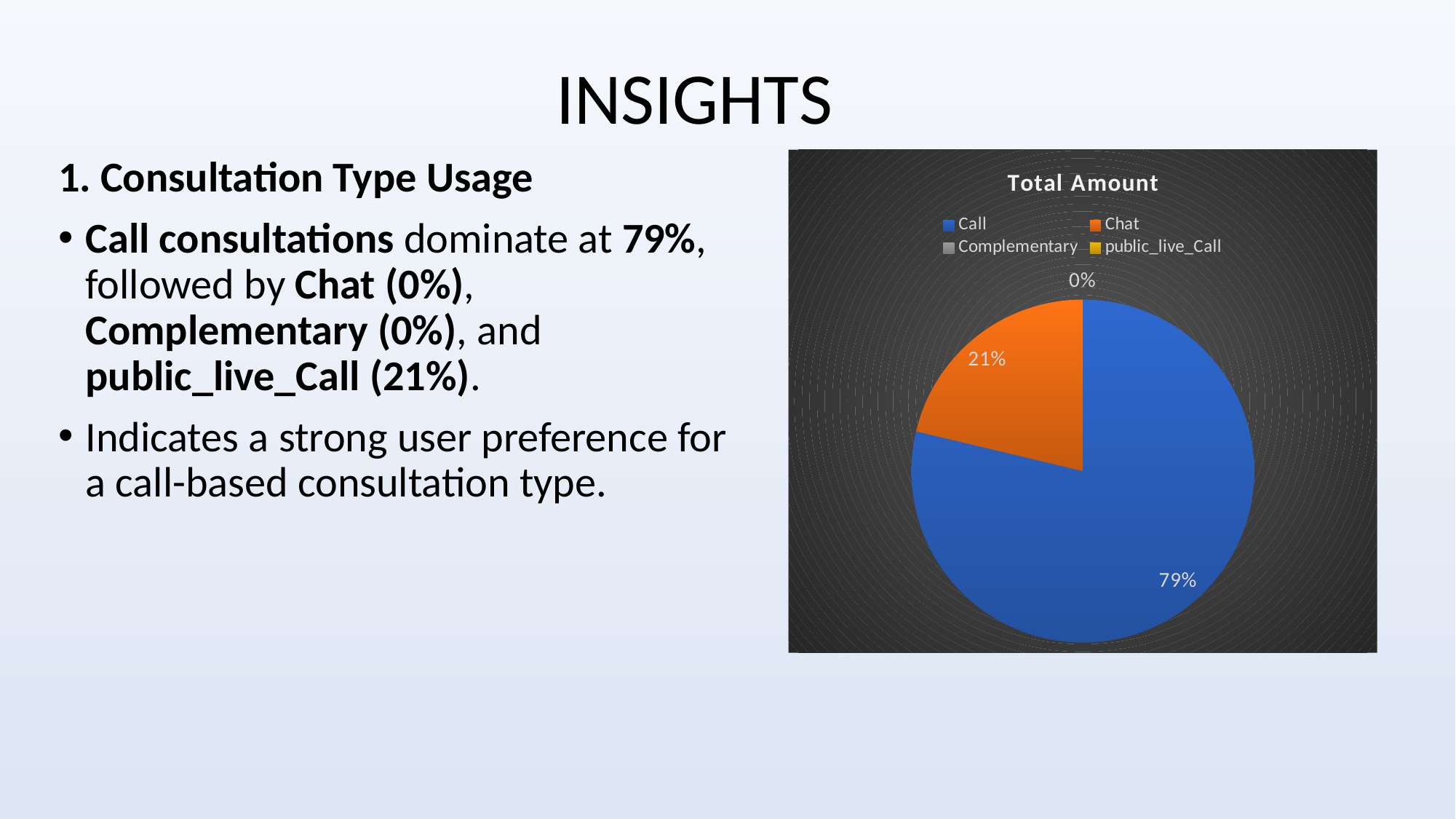

# INSIGHTS
1. Consultation Type Usage
Call consultations dominate at 79%, followed by Chat (0%), Complementary (0%), and public_live_Call (21%).
Indicates a strong user preference for a call-based consultation type.

### Chart: Total Amount

| Category | Total |
|---|---|
| Call | 168442.035 |
| Chat | 45494.683333333334 |
| Complementary | 0.0 |
| public_live_Call | 50.5969999999999 |